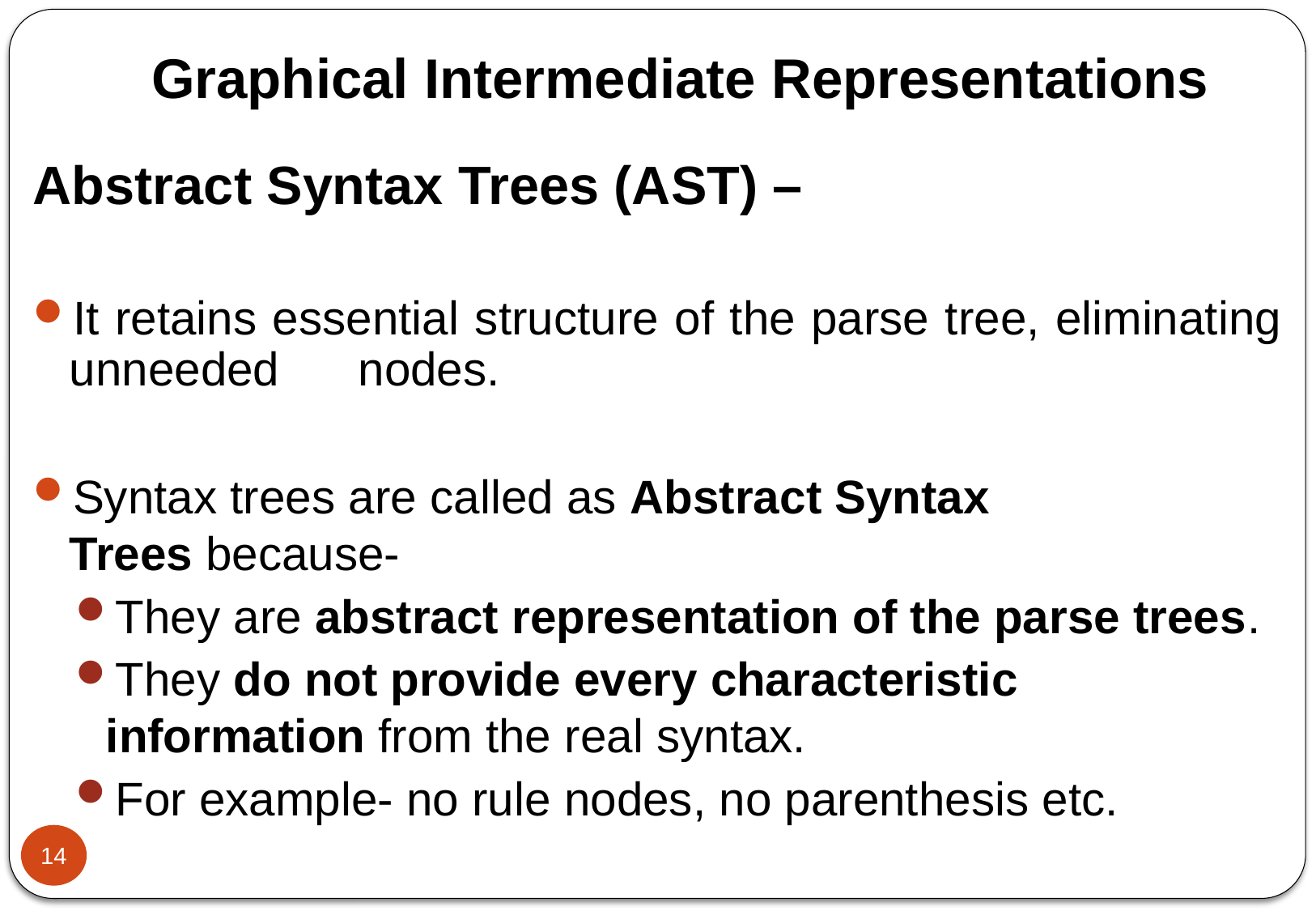

# Graphical Intermediate Representations
Abstract Syntax Trees (AST) –

It retains essential structure of the parse tree, eliminating unneeded      nodes.

Syntax trees are called as Abstract Syntax Trees because-
They are abstract representation of the parse trees.
They do not provide every characteristic information from the real syntax.
For example- no rule nodes, no parenthesis etc.

14